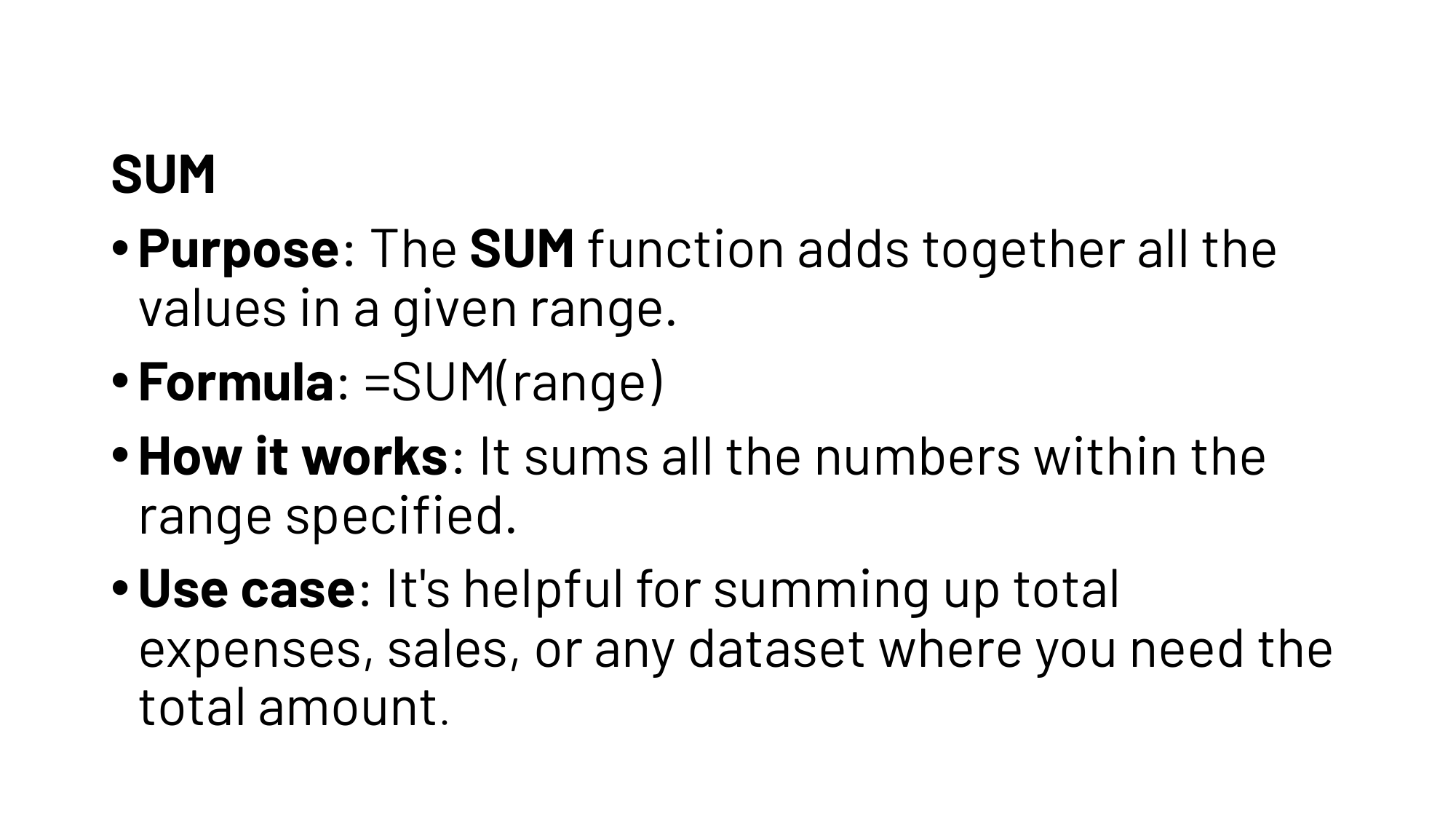

#
SUM
Purpose: The SUM function adds together all the values in a given range.
Formula: =SUM(range)
How it works: It sums all the numbers within the range specified.
Use case: It's helpful for summing up total expenses, sales, or any dataset where you need the total amount.